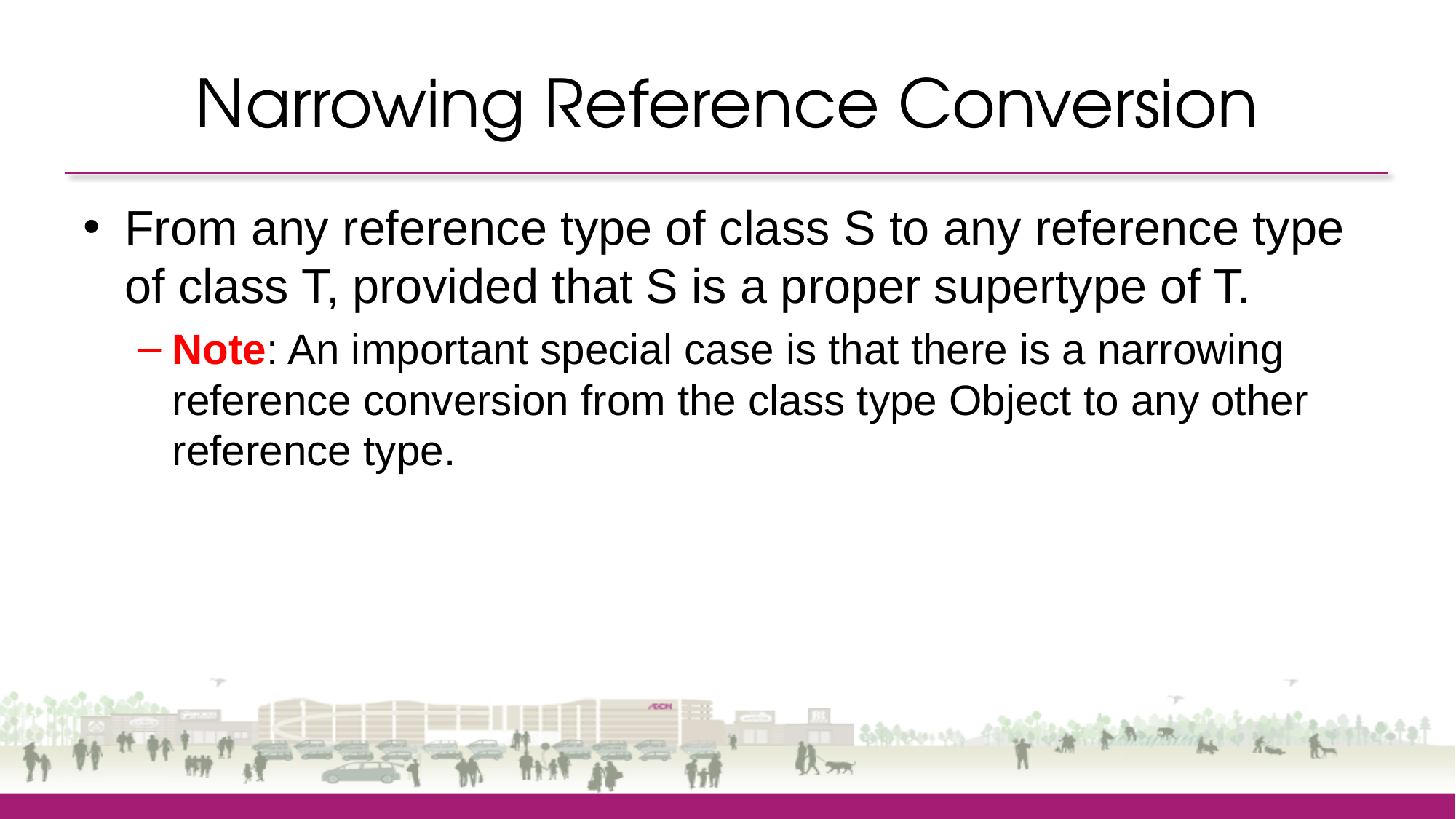

# Narrowing Reference Conversion
From any reference type of class S to any reference type of class T, provided that S is a proper supertype of T.
Note: An important special case is that there is a narrowing reference conversion from the class type Object to any other reference type.